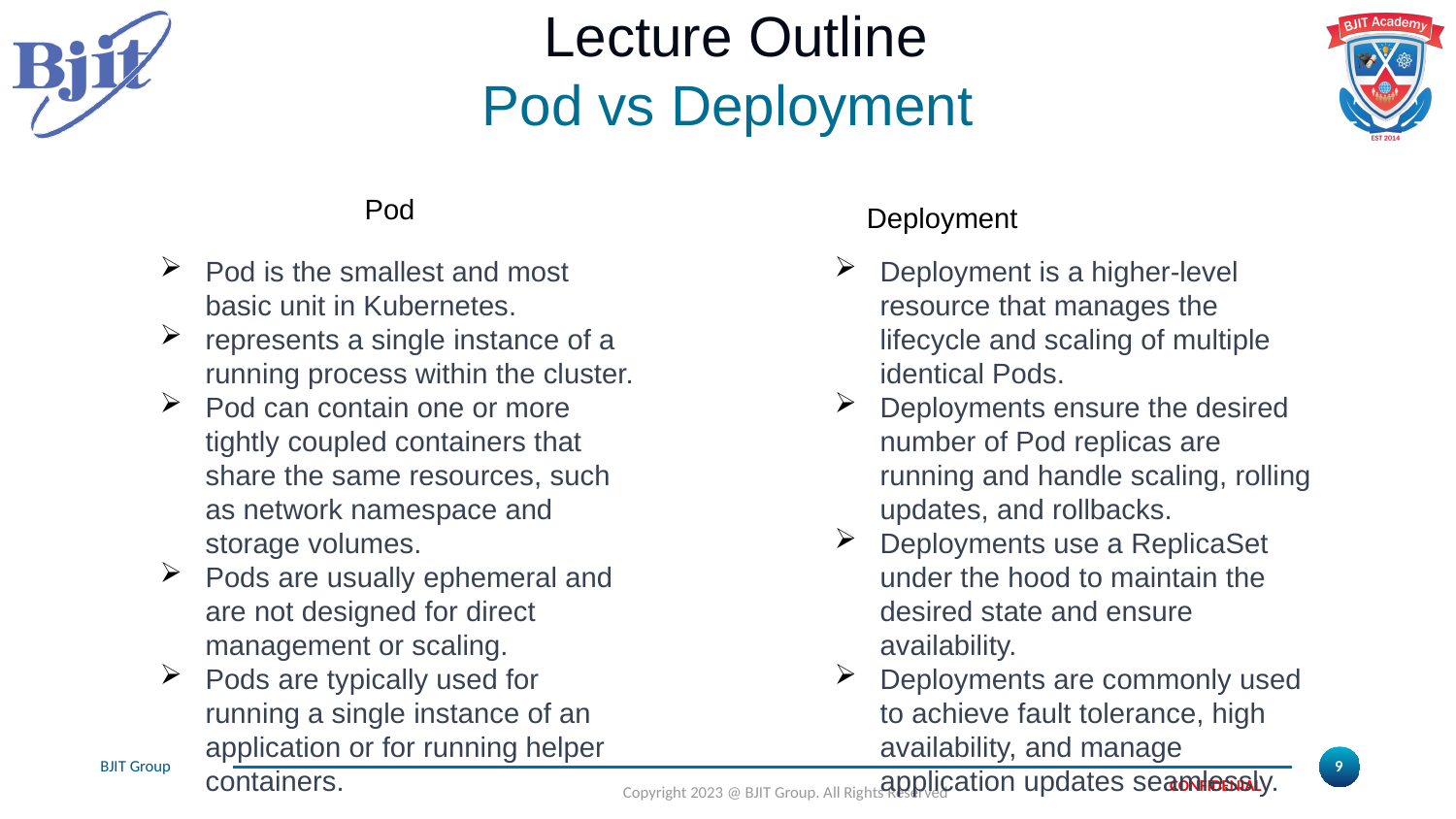

# Lecture Outline
Pod vs Deployment
Pod
Deployment
Pod is the smallest and most basic unit in Kubernetes.
represents a single instance of a running process within the cluster.
Pod can contain one or more tightly coupled containers that share the same resources, such as network namespace and storage volumes.
Pods are usually ephemeral and are not designed for direct management or scaling.
Pods are typically used for running a single instance of an application or for running helper containers.
Deployment is a higher-level resource that manages the lifecycle and scaling of multiple identical Pods.
Deployments ensure the desired number of Pod replicas are running and handle scaling, rolling updates, and rollbacks.
Deployments use a ReplicaSet under the hood to maintain the desired state and ensure availability.
Deployments are commonly used to achieve fault tolerance, high availability, and manage application updates seamlessly.